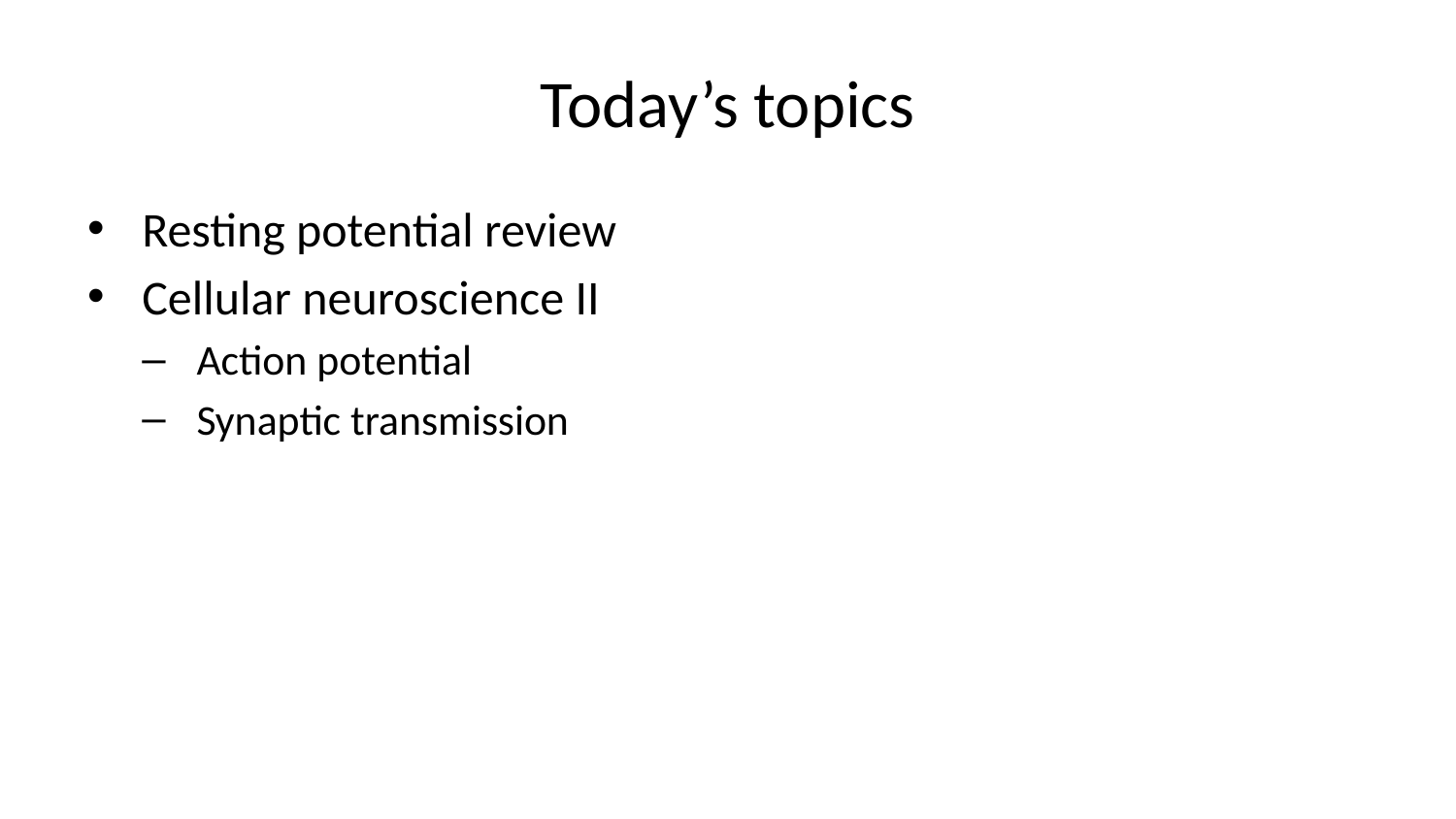

# Today’s topics
Resting potential review
Cellular neuroscience II
Action potential
Synaptic transmission